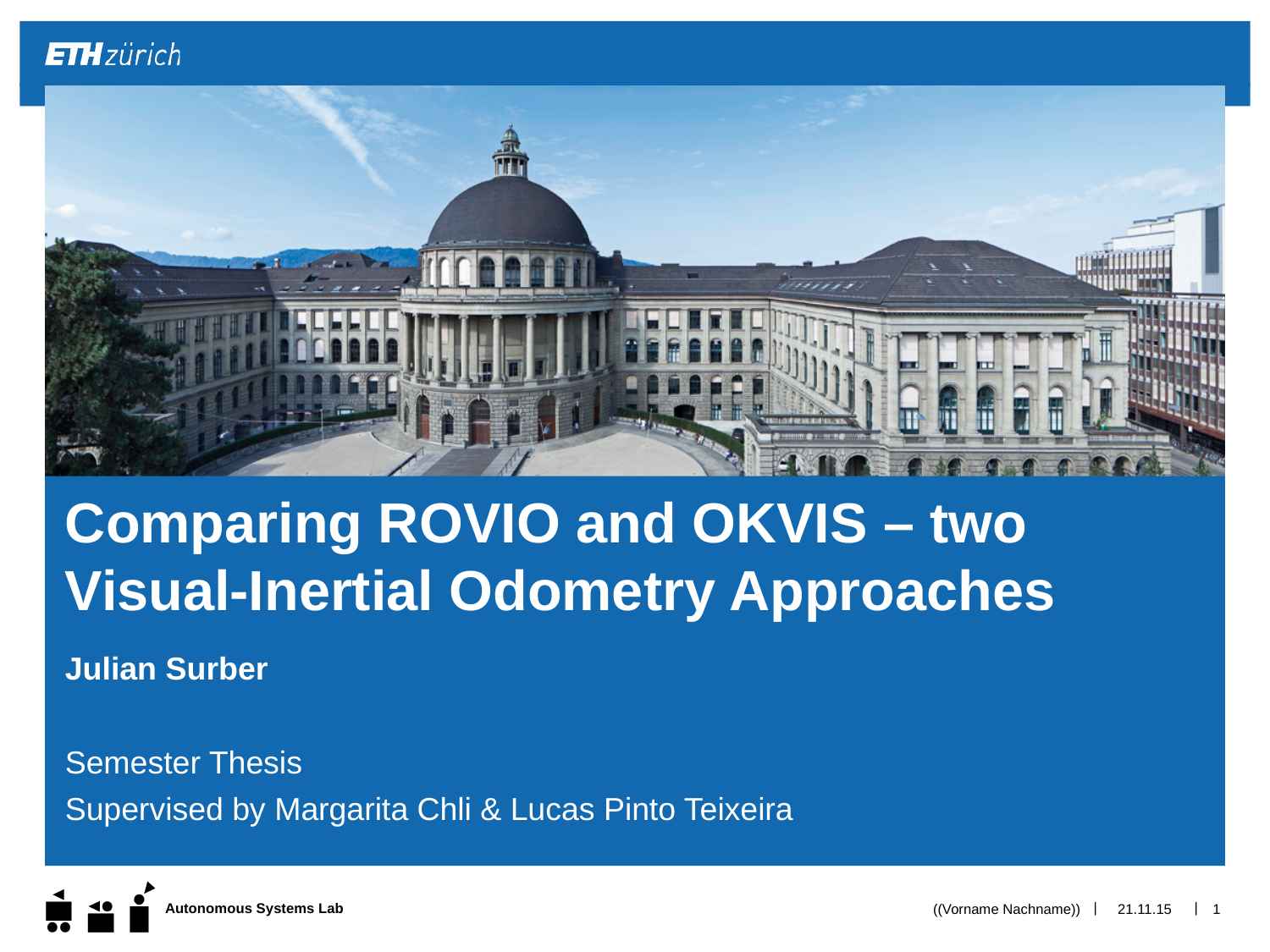

# Comparing ROVIO and OKVIS – two Visual-Inertial Odometry Approaches
Julian Surber

Semester Thesis
Supervised by Margarita Chli & Lucas Pinto Teixeira
((Vorname Nachname))
21.11.15
1